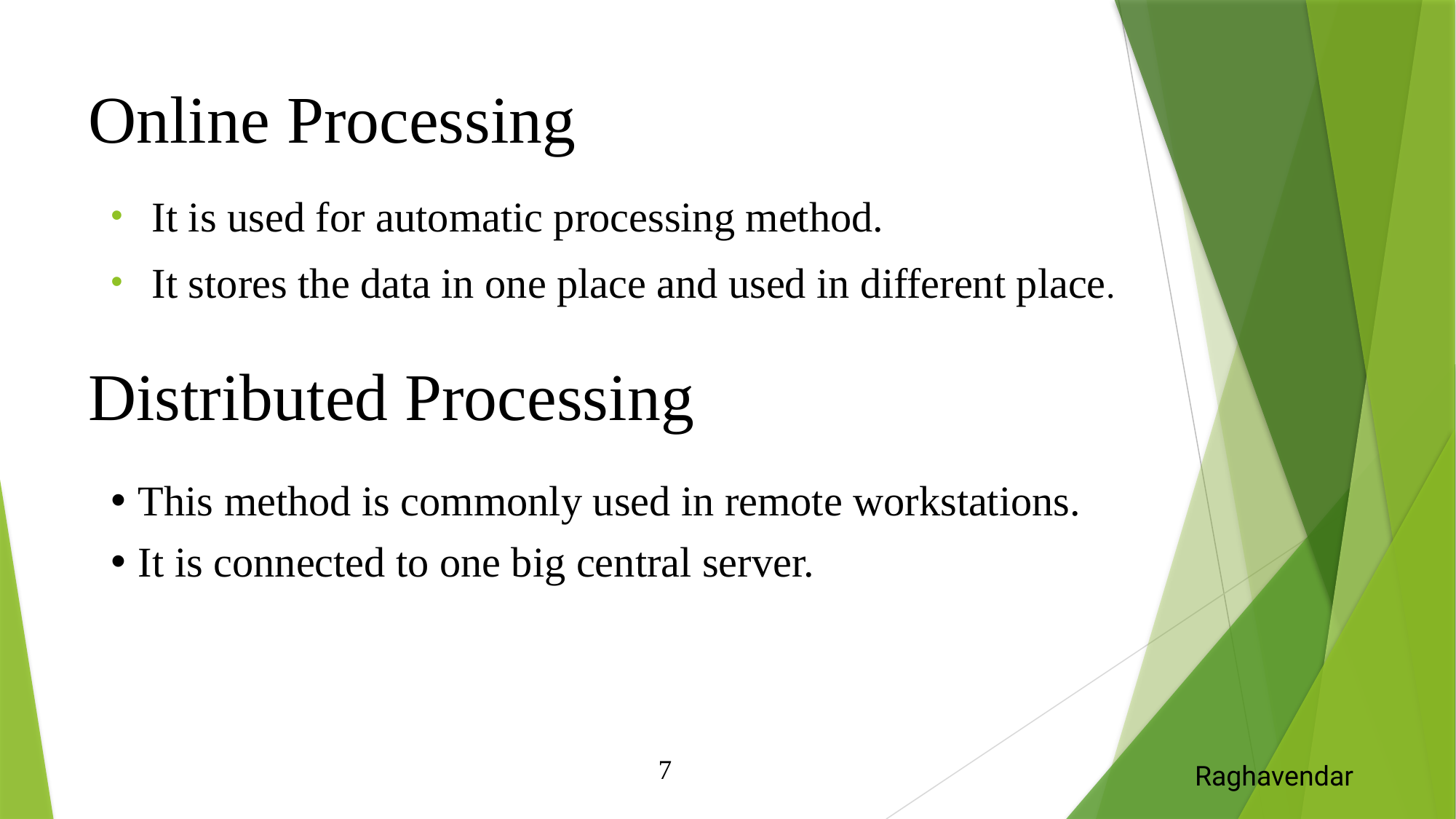

# Online Processing
It is used for automatic processing method.
It stores the data in one place and used in different place.
Distributed Processing
This method is commonly used in remote workstations.
It is connected to one big central server.

7
Raghavendar